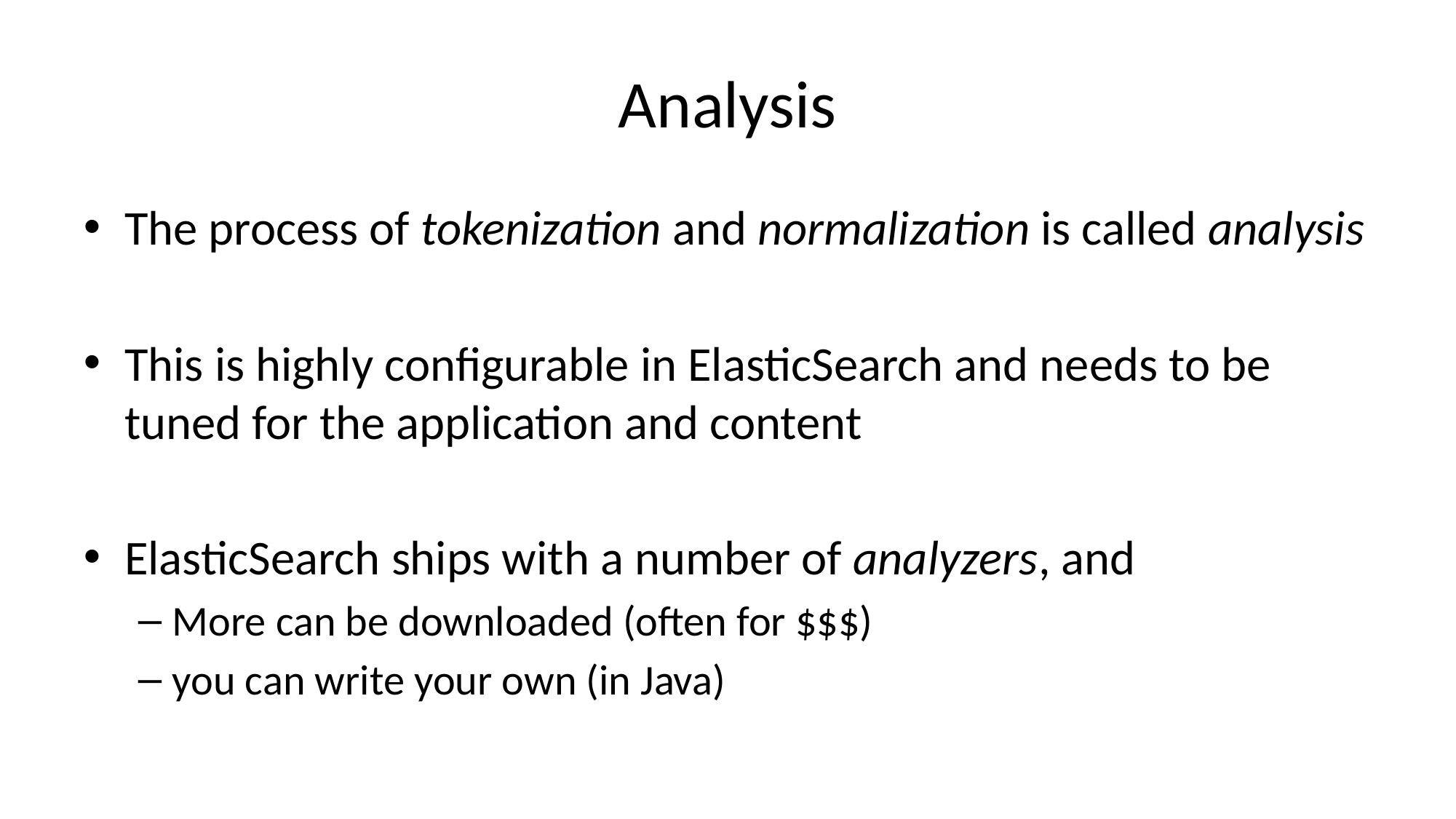

# Analysis
The process of tokenization and normalization is called analysis

This is highly configurable in ElasticSearch and needs to be tuned for the application and content

ElasticSearch ships with a number of analyzers, and
More can be downloaded (often for $$$)
you can write your own (in Java)